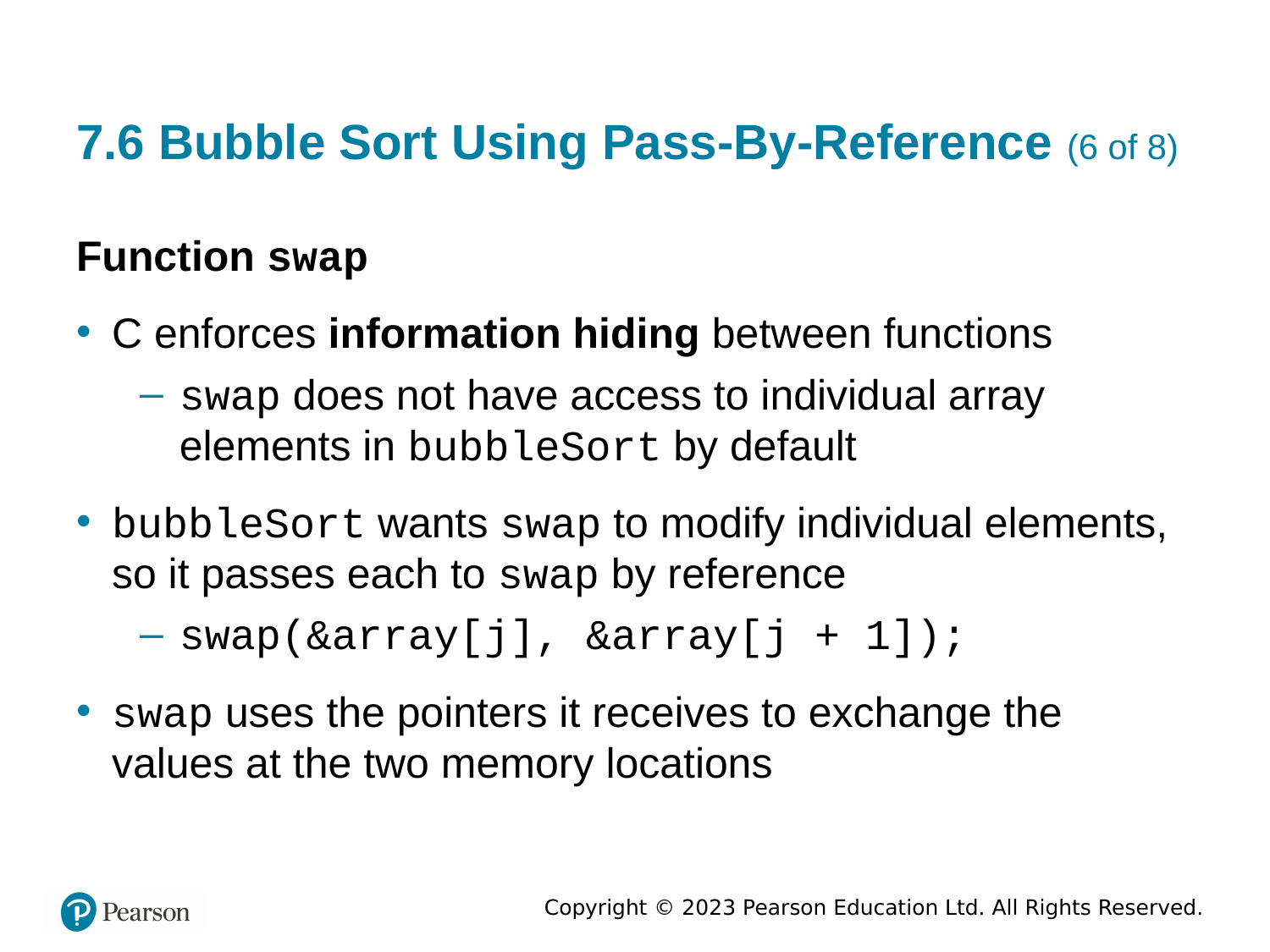

# 7.6 Bubble Sort Using Pass-By-Reference (6 of 8)
Function swap
C enforces information hiding between functions
swap does not have access to individual array elements in bubbleSort by default
bubbleSort wants swap to modify individual elements, so it passes each to swap by reference
swap(&array[j], &array[j + 1]);
swap uses the pointers it receives to exchange the values at the two memory locations